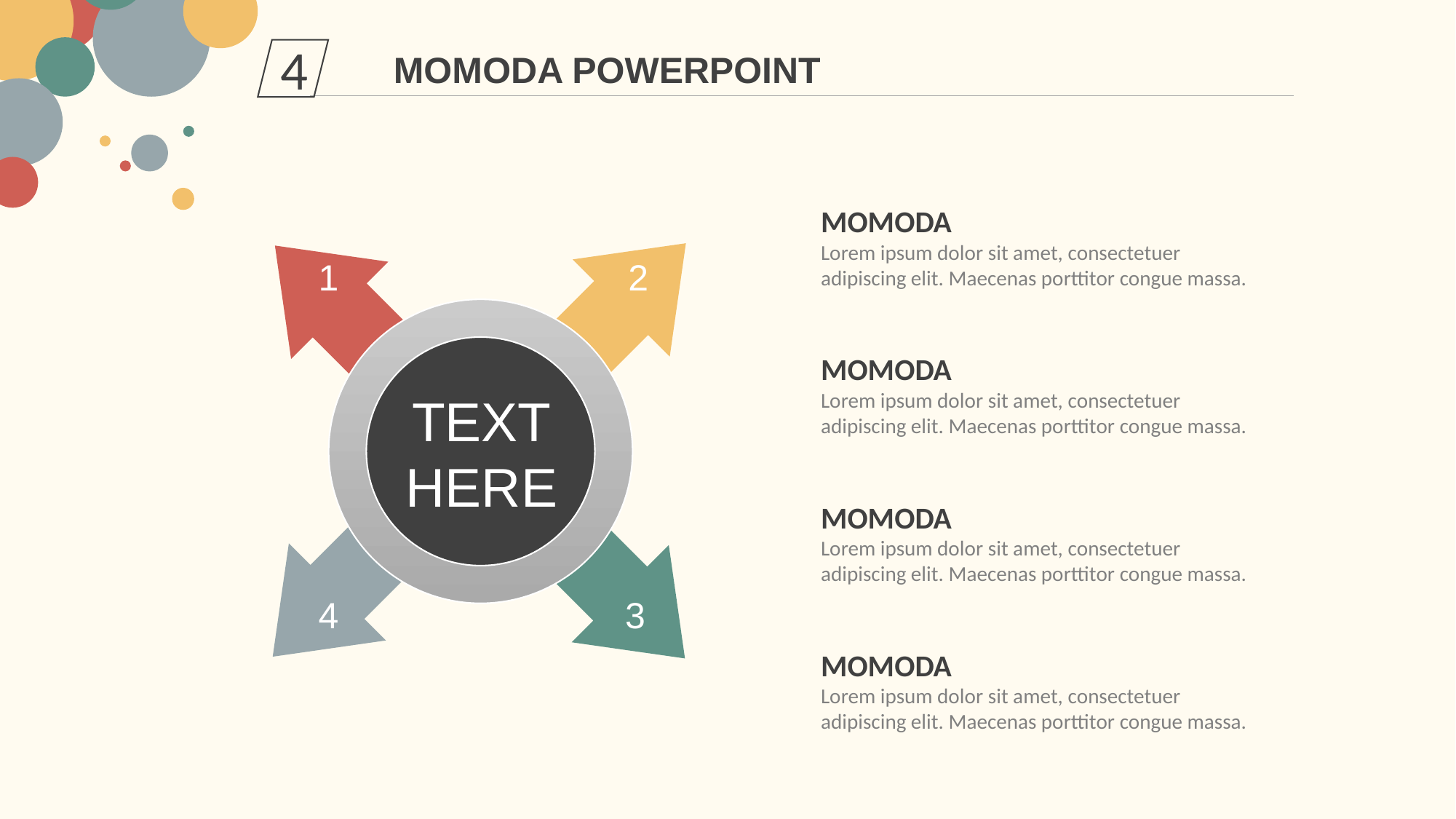

4
MOMODA POWERPOINT
MOMODA
Lorem ipsum dolor sit amet, consectetuer adipiscing elit. Maecenas porttitor congue massa.

1
2

MOMODA
Lorem ipsum dolor sit amet, consectetuer adipiscing elit. Maecenas porttitor congue massa.
TEXT
HERE

MOMODA
Lorem ipsum dolor sit amet, consectetuer adipiscing elit. Maecenas porttitor congue massa.
4
3
MOMODA
Lorem ipsum dolor sit amet, consectetuer adipiscing elit. Maecenas porttitor congue massa.